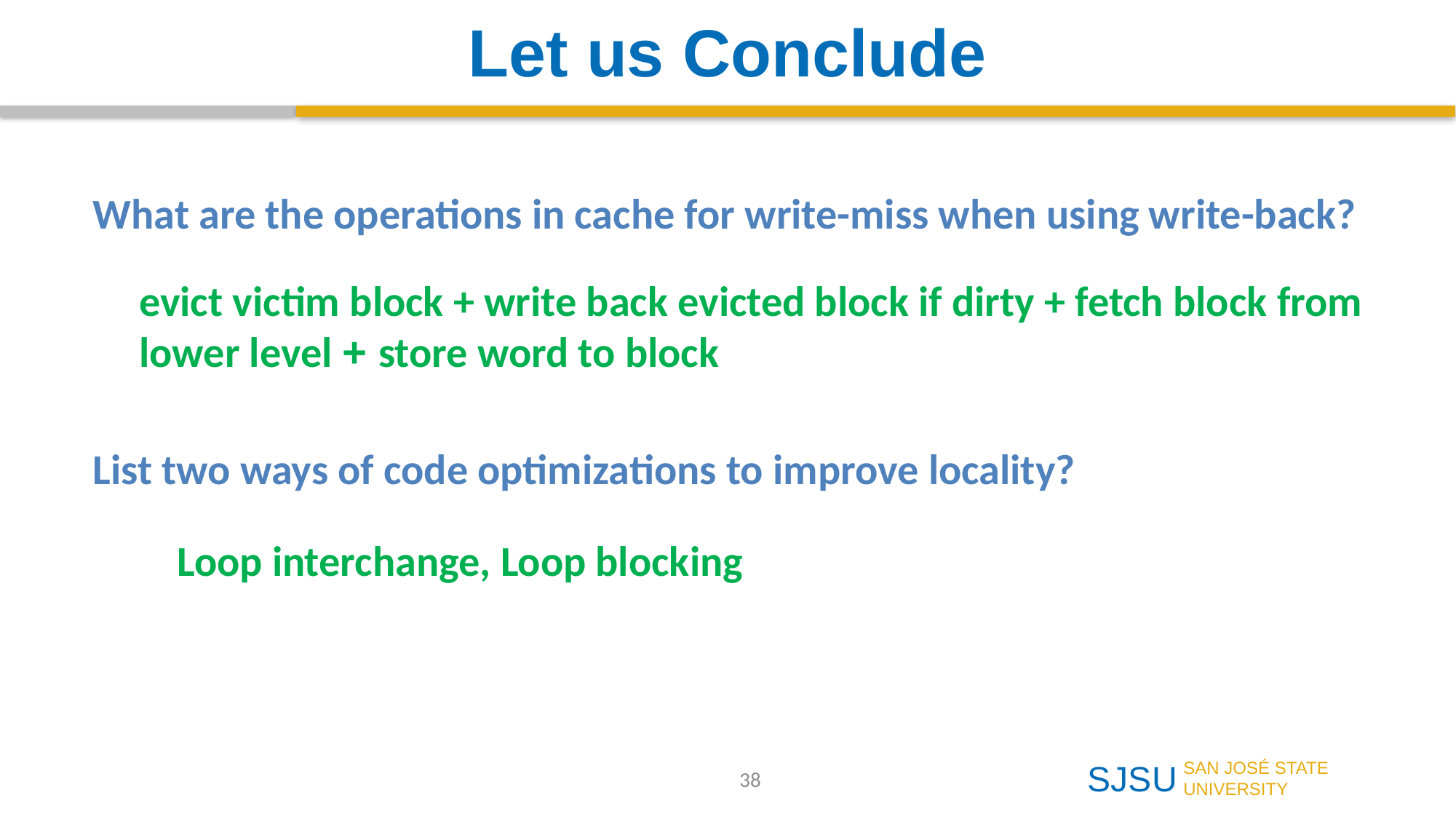

# Let us Conclude
What are the operations in cache for write-miss when using write-back?
evict victim block + write back evicted block if dirty + fetch block from lower level + store word to block
List two ways of code optimizations to improve locality?
Loop interchange, Loop blocking
38